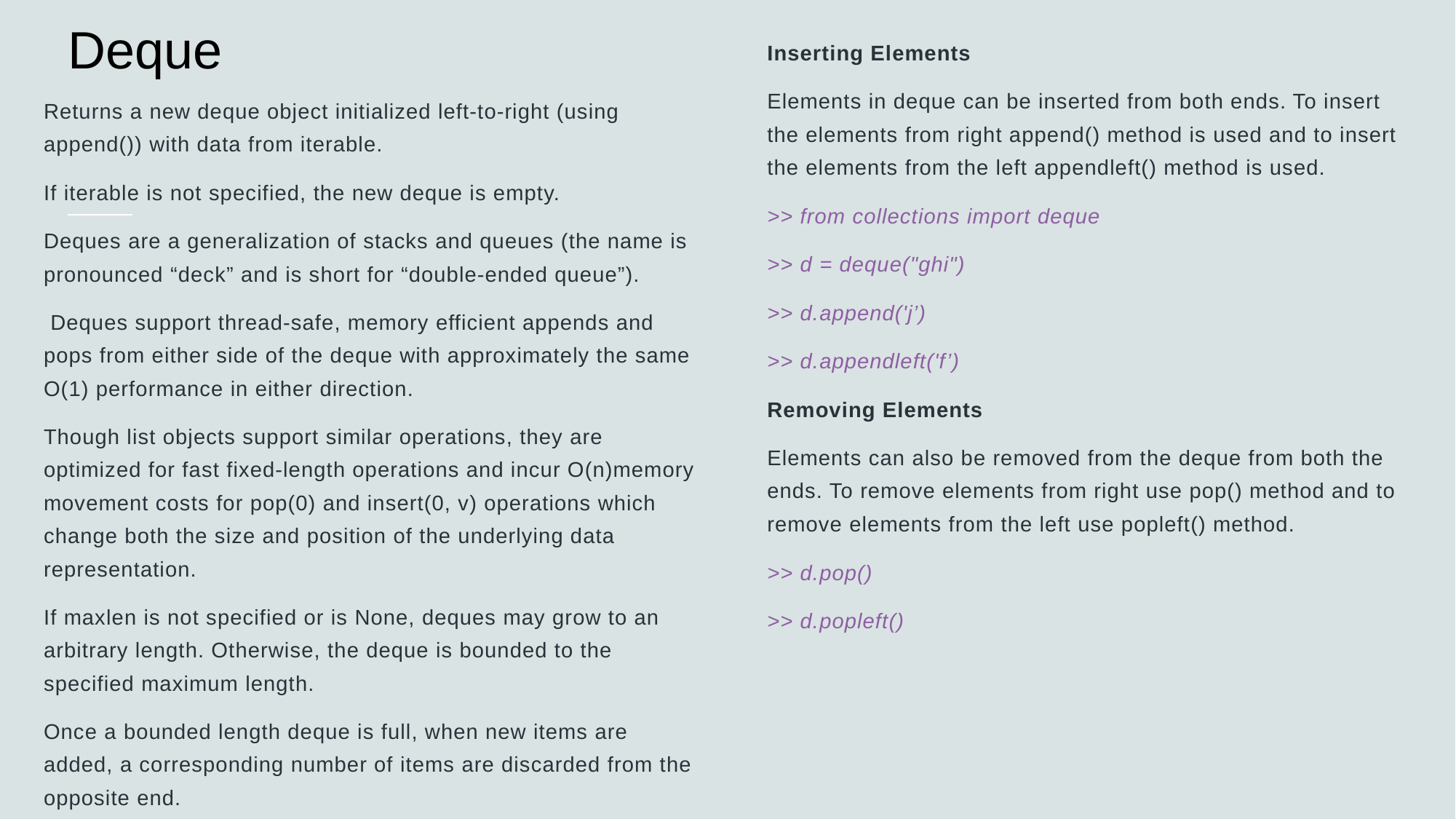

# Deque
Inserting Elements
Elements in deque can be inserted from both ends. To insert the elements from right append() method is used and to insert the elements from the left appendleft() method is used.
>> from collections import deque
>> d = deque("ghi")
>> d.append('j’)
>> d.appendleft('f’)
Removing Elements
Elements can also be removed from the deque from both the ends. To remove elements from right use pop() method and to remove elements from the left use popleft() method.
>> d.pop()
>> d.popleft()
Returns a new deque object initialized left-to-right (using append()) with data from iterable.
If iterable is not specified, the new deque is empty.
Deques are a generalization of stacks and queues (the name is pronounced “deck” and is short for “double-ended queue”).
 Deques support thread-safe, memory efficient appends and pops from either side of the deque with approximately the same O(1) performance in either direction.
Though list objects support similar operations, they are optimized for fast fixed-length operations and incur O(n)memory movement costs for pop(0) and insert(0, v) operations which change both the size and position of the underlying data representation.
If maxlen is not specified or is None, deques may grow to an arbitrary length. Otherwise, the deque is bounded to the specified maximum length.
Once a bounded length deque is full, when new items are added, a corresponding number of items are discarded from the opposite end.